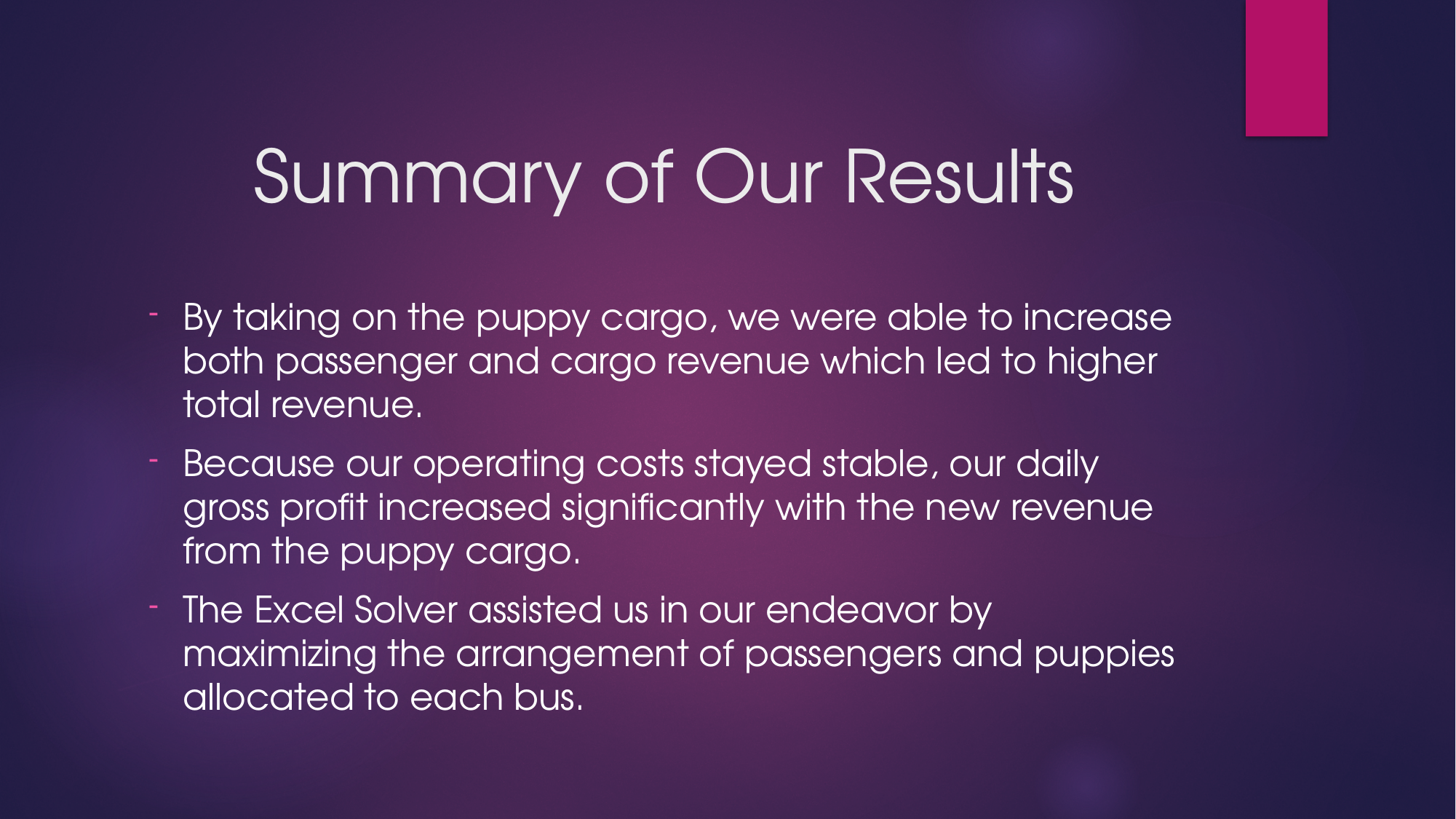

# Summary of Our Results
By taking on the puppy cargo, we were able to increase both passenger and cargo revenue which led to higher total revenue.
Because our operating costs stayed stable, our daily gross profit increased significantly with the new revenue from the puppy cargo.
The Excel Solver assisted us in our endeavor by maximizing the arrangement of passengers and puppies allocated to each bus.